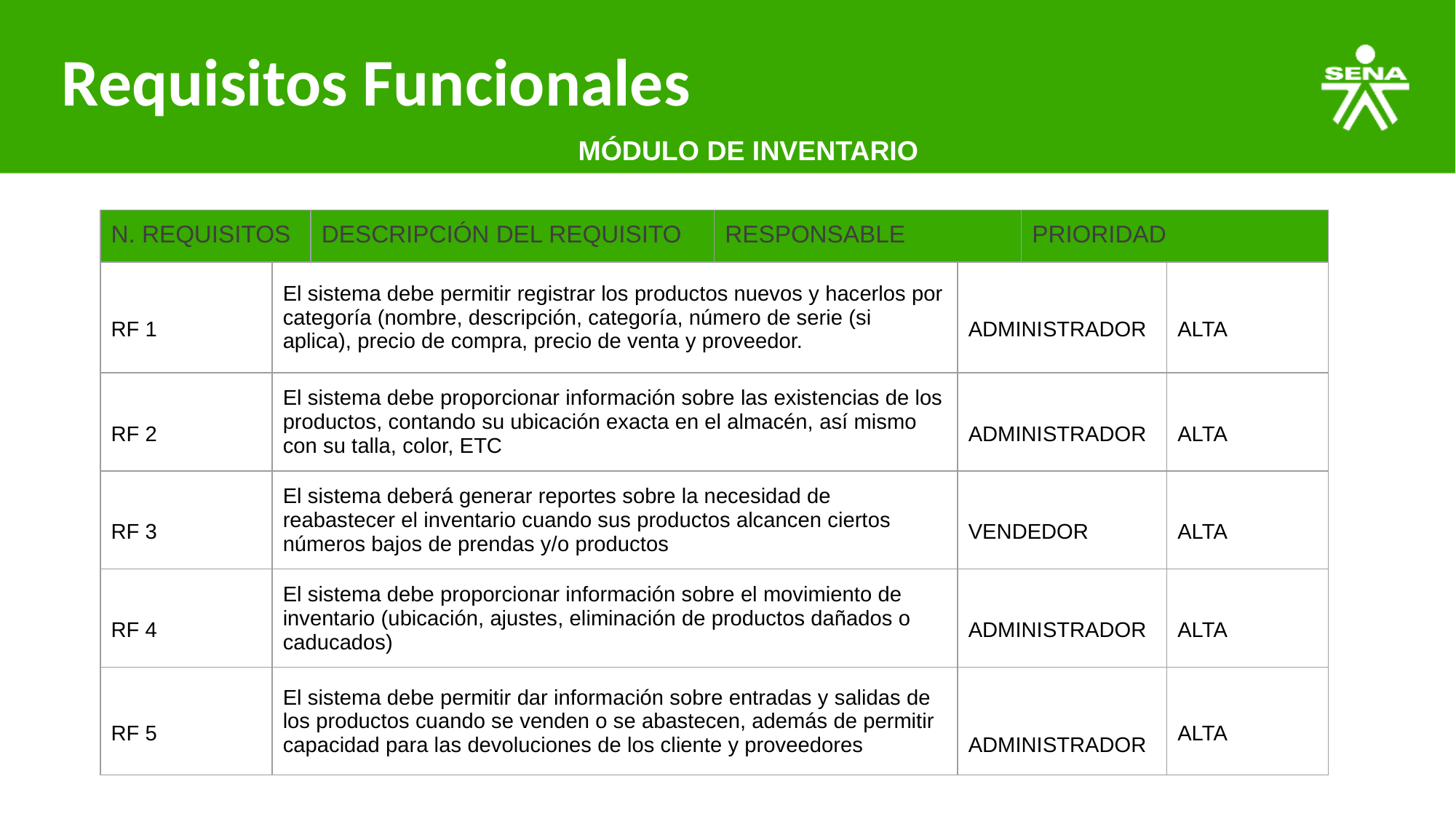

# Requisitos Funcionales

MÓDULO DE INVENTARIO
| N. REQUISITOS | DESCRIPCIÓN DEL REQUISITO | RESPONSABLE | PRIORIDAD |
| --- | --- | --- | --- |
| RF 1 | El sistema debe permitir registrar los productos nuevos y hacerlos por categoría (nombre, descripción, categoría, número de serie (si aplica), precio de compra, precio de venta y proveedor. | ADMINISTRADOR | ALTA |
| --- | --- | --- | --- |
| RF 2 | El sistema debe proporcionar información sobre las existencias de los productos, contando su ubicación exacta en el almacén, así mismo con su talla, color, ETC | ADMINISTRADOR | ALTA |
| RF 3 | El sistema deberá generar reportes sobre la necesidad de reabastecer el inventario cuando sus productos alcancen ciertos números bajos de prendas y/o productos | VENDEDOR | ALTA |
| RF 4 | El sistema debe proporcionar información sobre el movimiento de inventario (ubicación, ajustes, eliminación de productos dañados o caducados) | ADMINISTRADOR | ALTA |
| RF 5 | El sistema debe permitir dar información sobre entradas y salidas de los productos cuando se venden o se abastecen, además de permitir capacidad para las devoluciones de los cliente y proveedores | ADMINISTRADOR | ALTA |